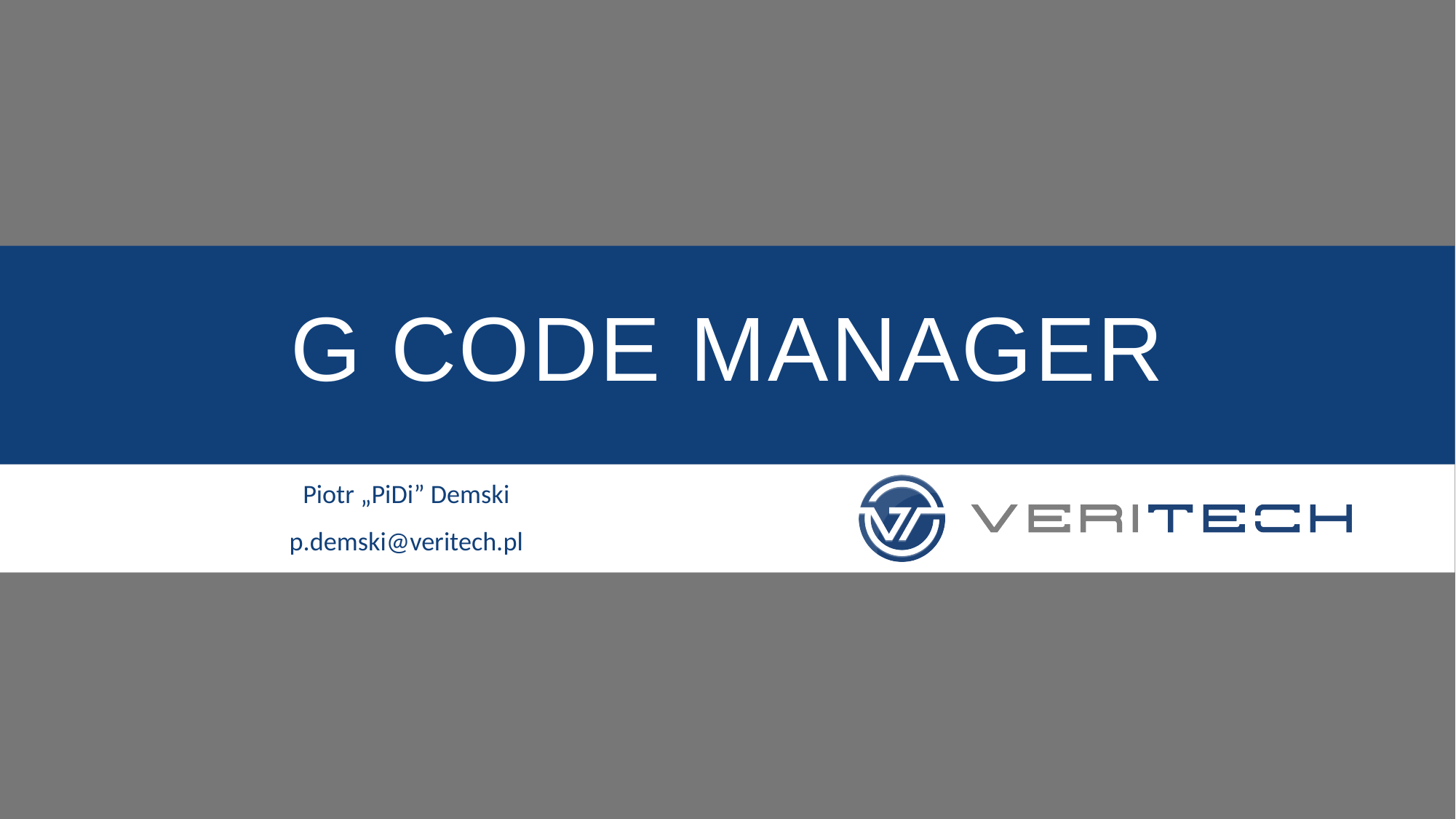

# G Code Manager
Piotr „PiDi” Demski
p.demski@veritech.pl